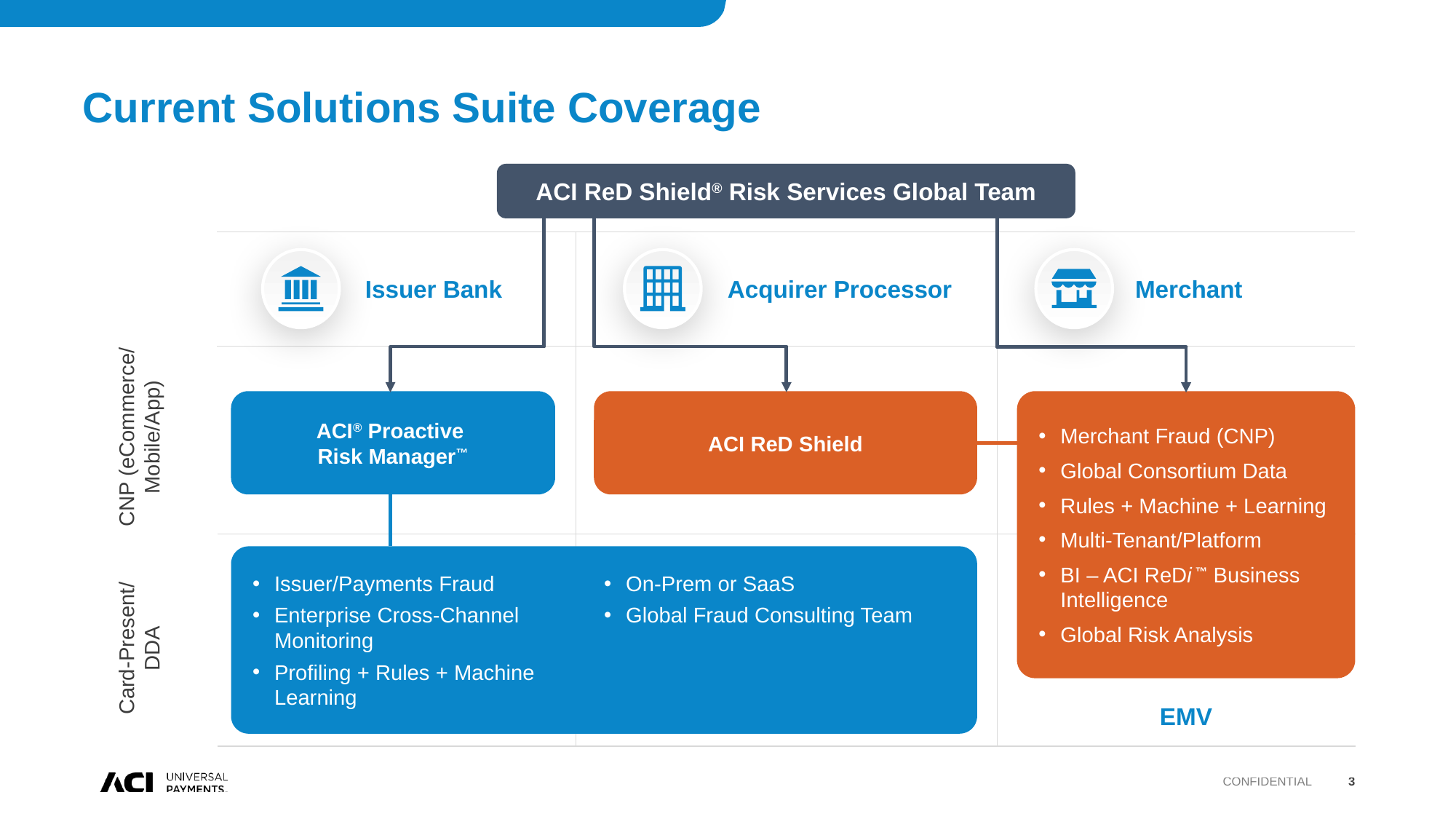

# Current Solutions Suite Coverage
ACI ReD Shield® Risk Services Global Team

Issuer Bank
Acquirer Processor
Merchant
ACI® Proactive
Risk Manager™
ACI ReD Shield
Merchant Fraud (CNP)
Global Consortium Data
Rules + Machine + Learning
Multi-Tenant/Platform
BI – ACI ReDi ™ Business Intelligence
Global Risk Analysis
CNP (eCommerce/ Mobile/App)
Issuer/Payments Fraud
Enterprise Cross-Channel Monitoring
Profiling + Rules + Machine Learning
On-Prem or SaaS
Global Fraud Consulting Team
Card-Present/
DDA
EMV
Confidential
3